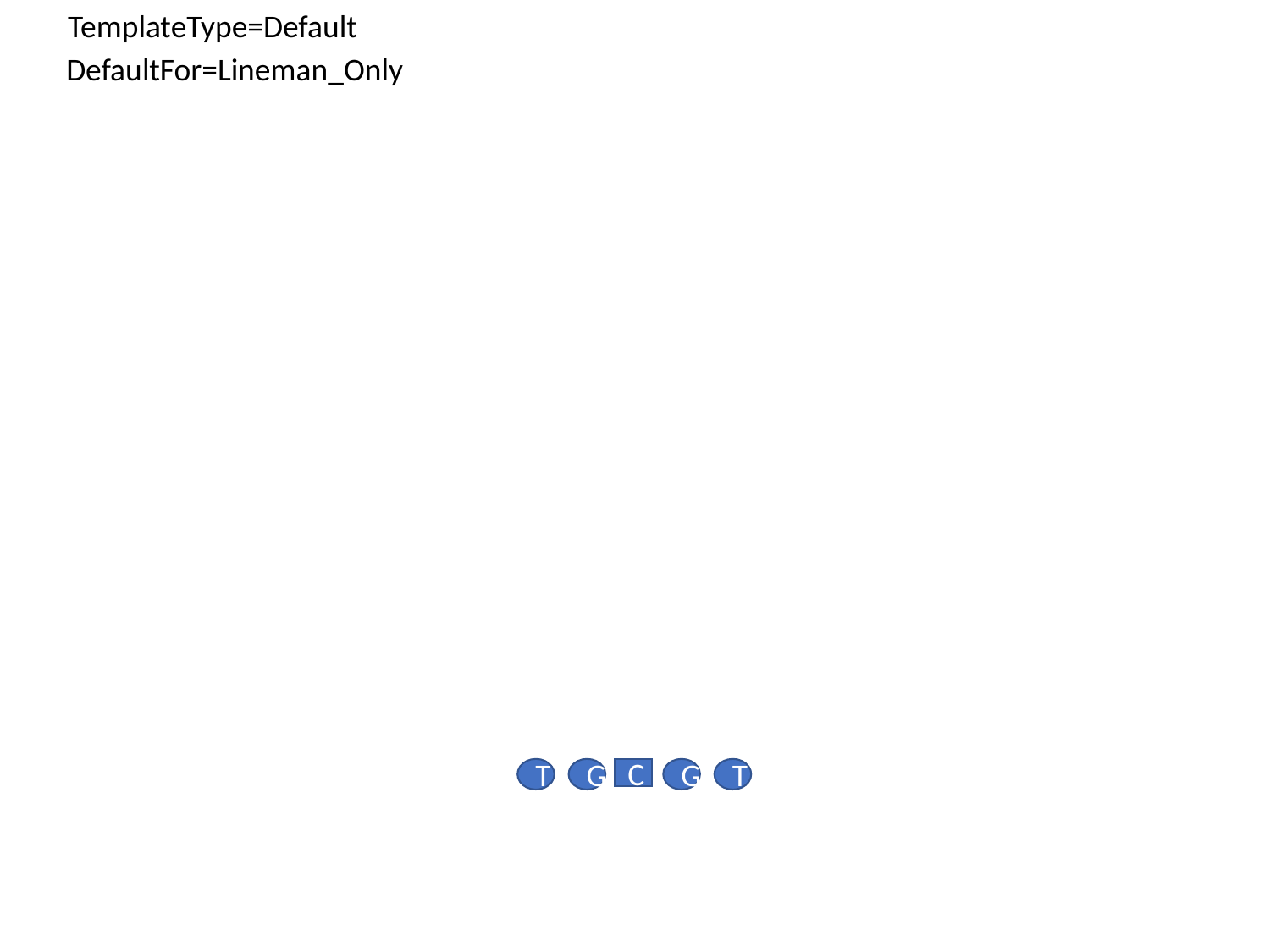

TemplateType=Default
DefaultFor=Lineman_Only
T
G
C
G
T